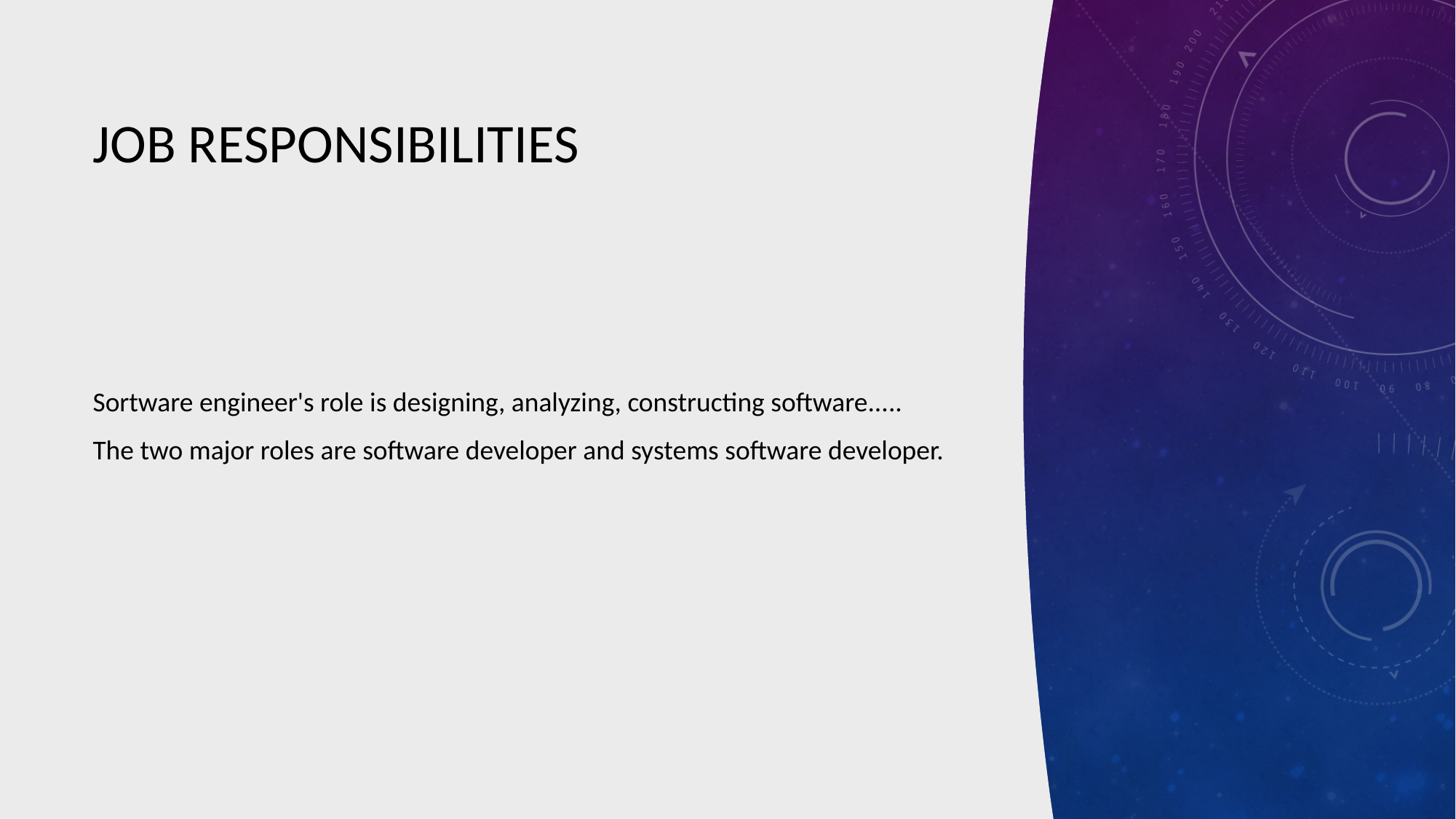

# job responsibilities
Sortware engineer's role is designing, analyzing, constructing software.....
The two major roles are software developer and systems software developer.